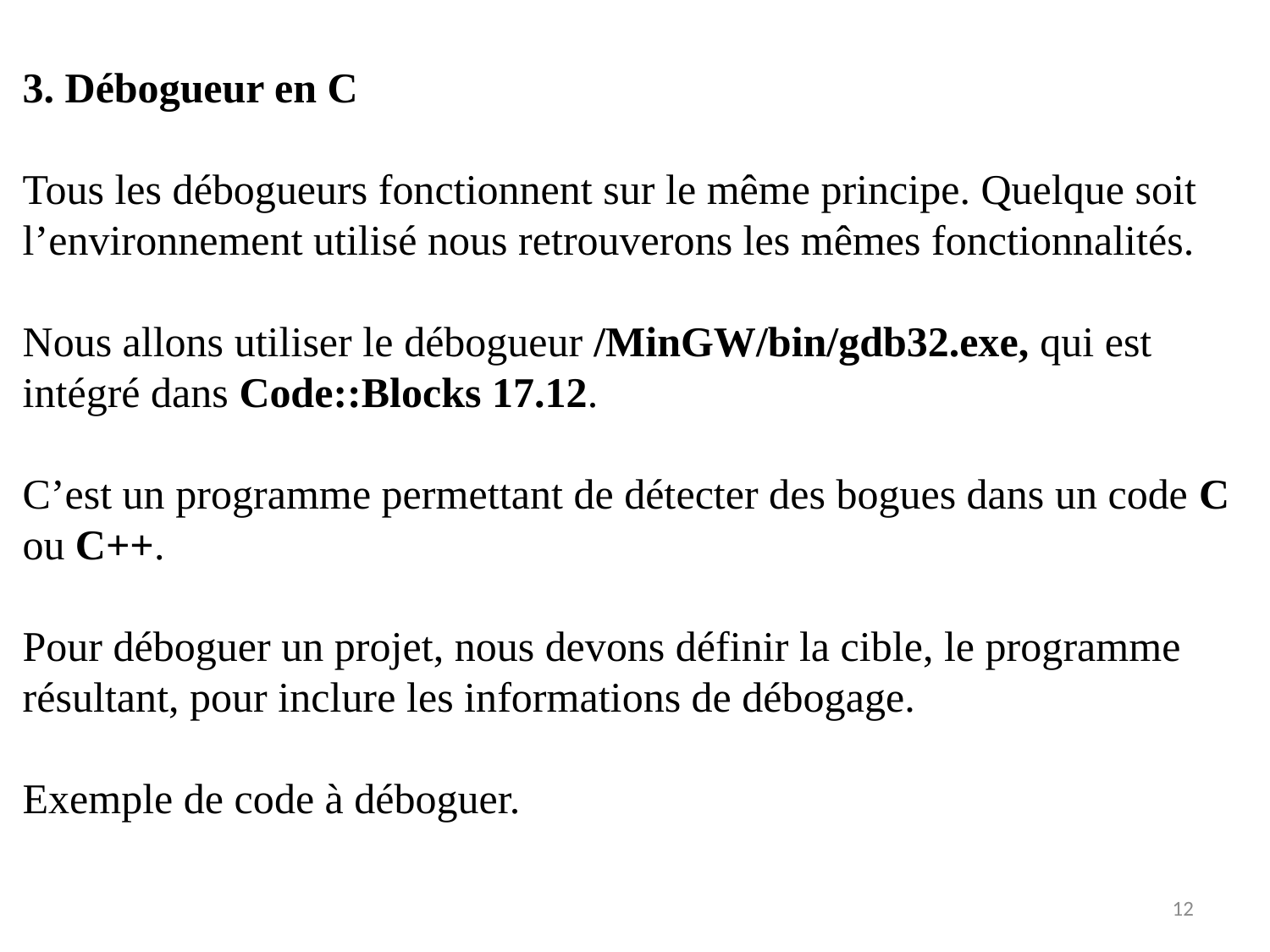

3. Débogueur en C

Tous les débogueurs fonctionnent sur le même principe. Quelque soit l’environnement utilisé nous retrouverons les mêmes fonctionnalités.

Nous allons utiliser le débogueur /MinGW/bin/gdb32.exe, qui est intégré dans Code::Blocks 17.12.

C’est un programme permettant de détecter des bogues dans un code C ou C++.

Pour déboguer un projet, nous devons définir la cible, le programme résultant, pour inclure les informations de débogage.

Exemple de code à déboguer.
12